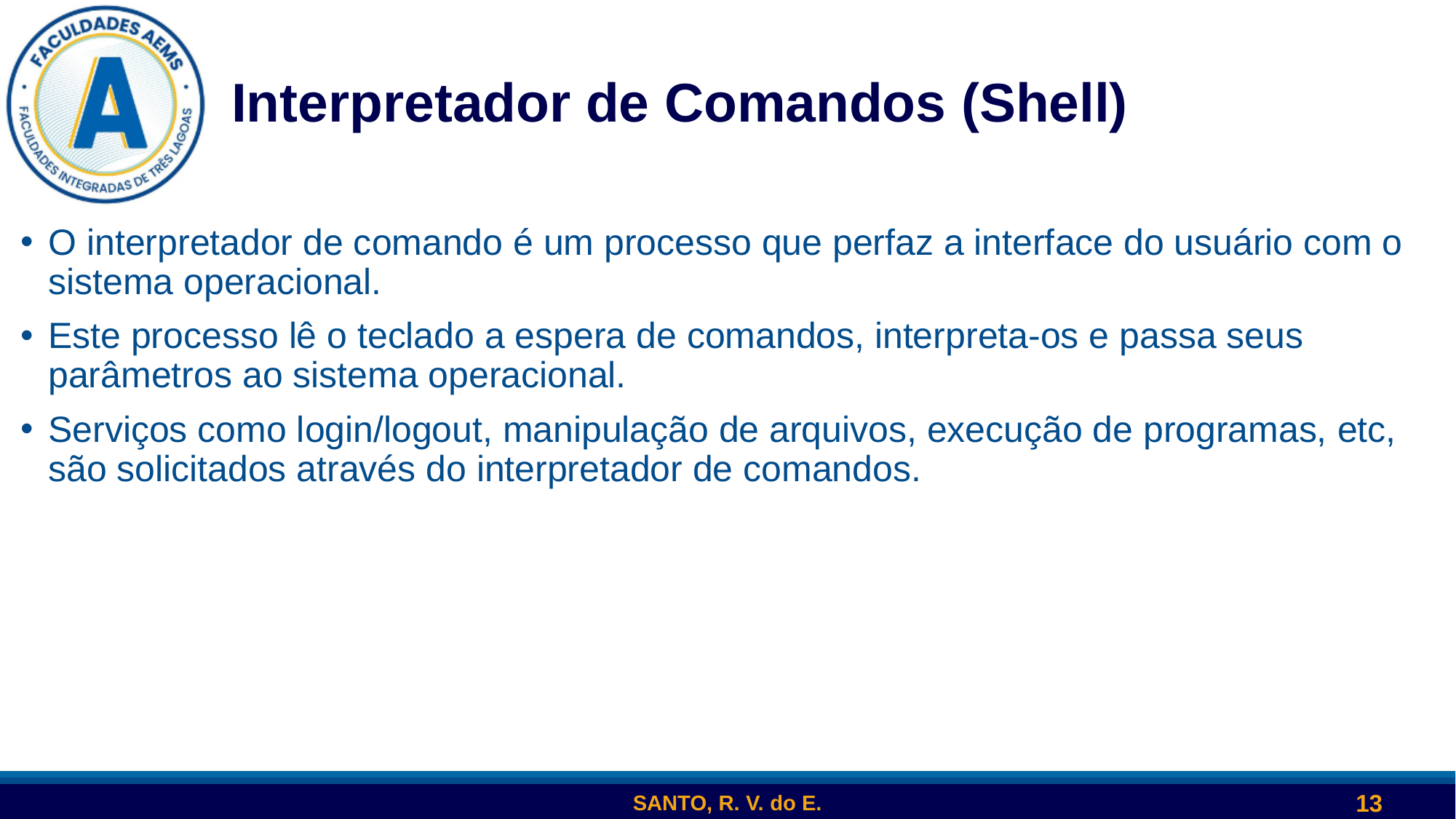

SANTO, R. V. do E.
13
# Interpretador de Comandos (Shell)
O interpretador de comando é um processo que perfaz a interface do usuário com o sistema operacional.
Este processo lê o teclado a espera de comandos, interpreta-os e passa seus parâmetros ao sistema operacional.
Serviços como login/logout, manipulação de arquivos, execução de programas, etc, são solicitados através do interpretador de comandos.